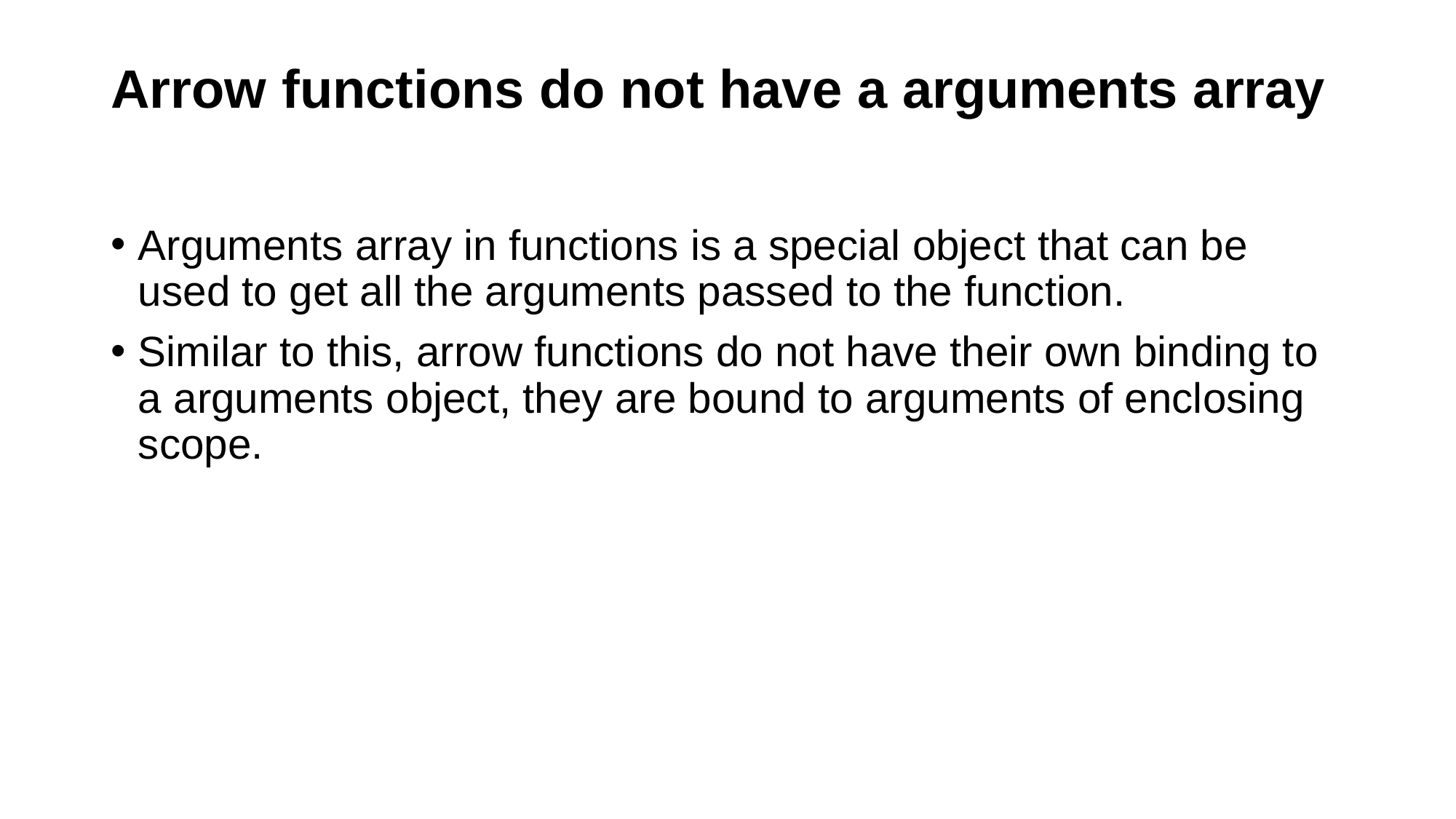

# Arrow functions do not have a arguments array
Arguments array in functions is a special object that can be used to get all the arguments passed to the function.
Similar to this, arrow functions do not have their own binding to a arguments object, they are bound to arguments of enclosing scope.